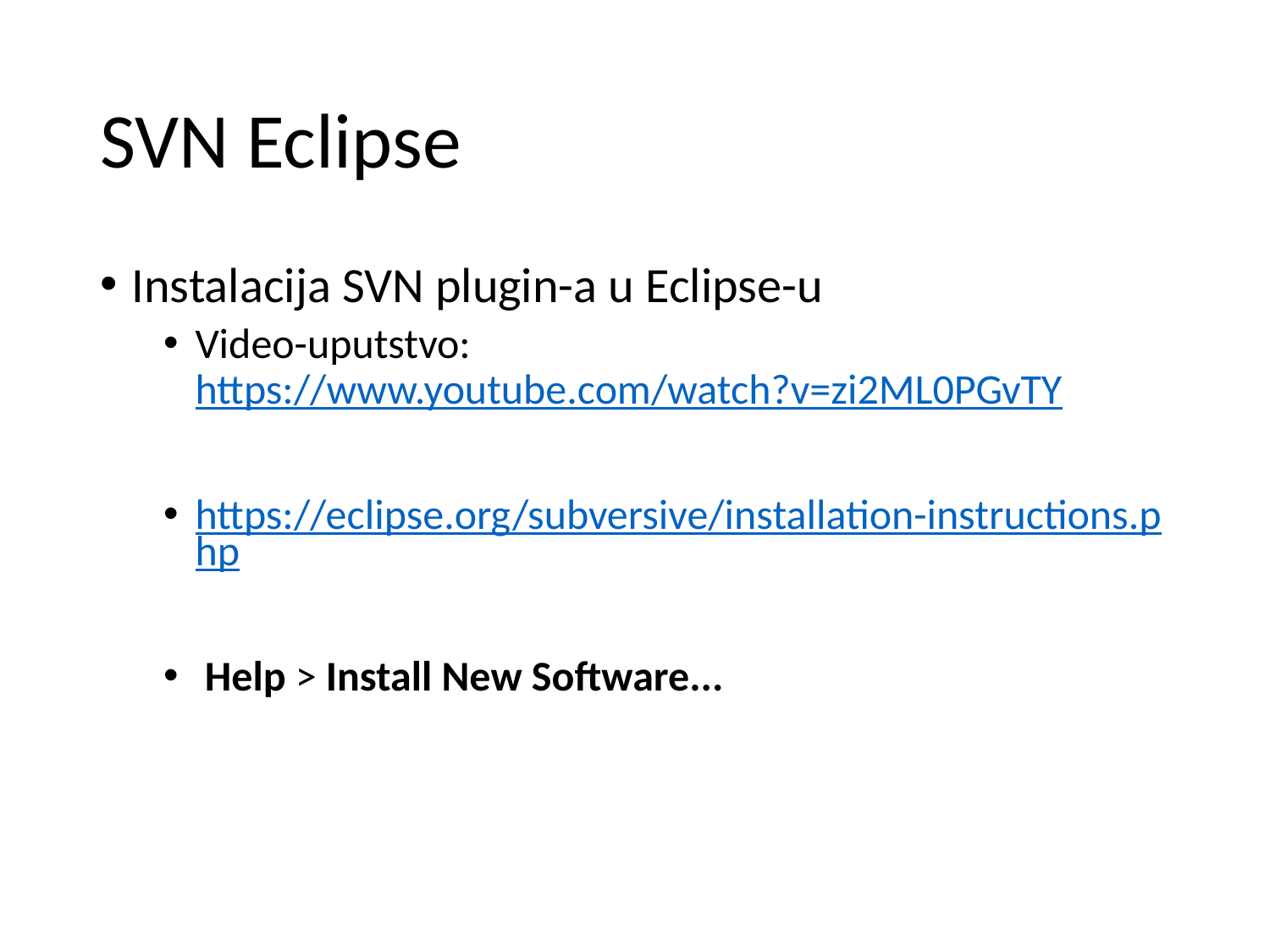

# SVN Eclipse
Instalacija SVN plugin-a u Eclipse-u
Video-uputstvo: https://www.youtube.com/watch?v=zi2ML0PGvTY

https://eclipse.org/subversive/installation-instructions.php

 Help > Install New Software...